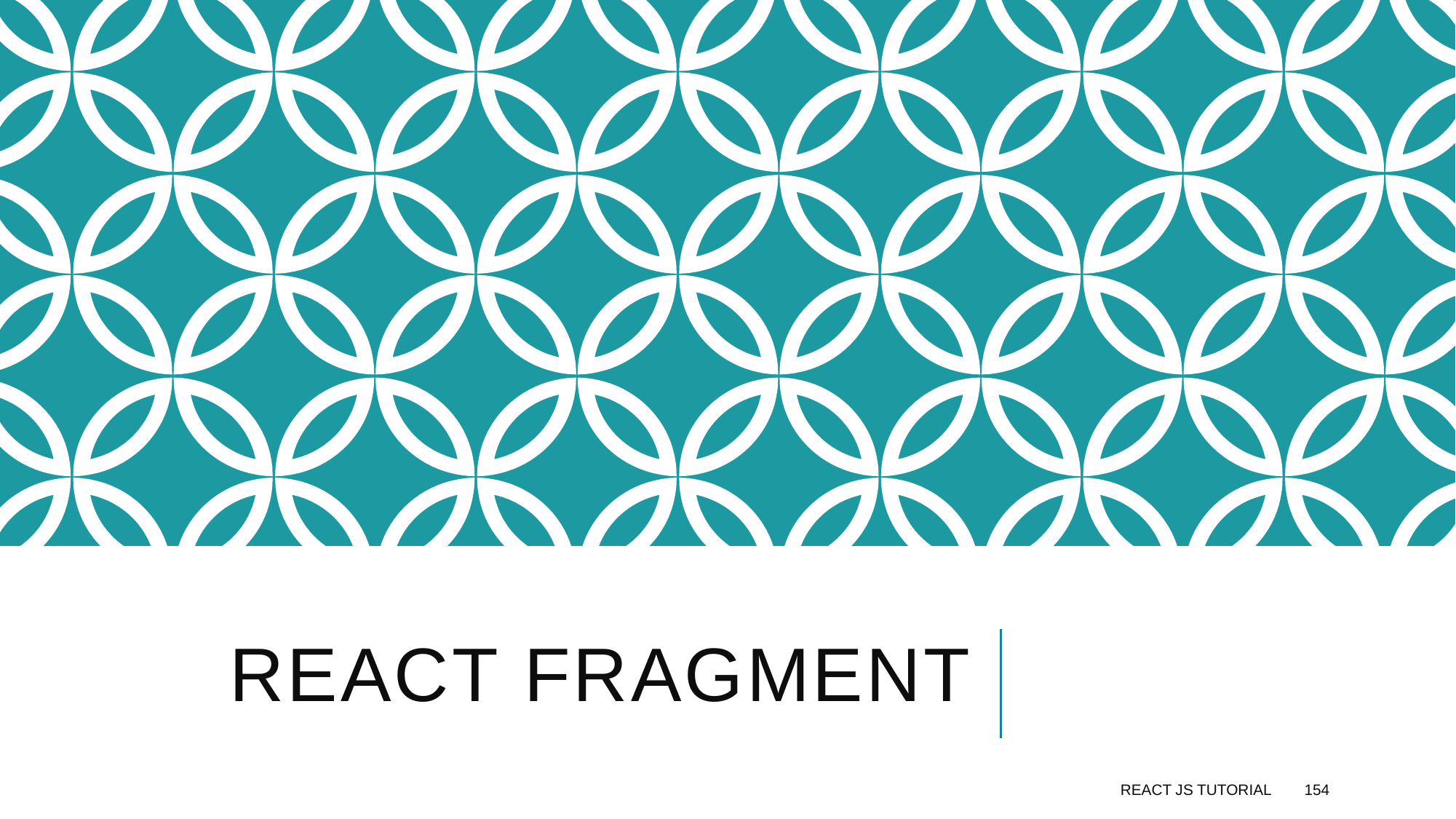

# React fragment

React JS Tutorial
154